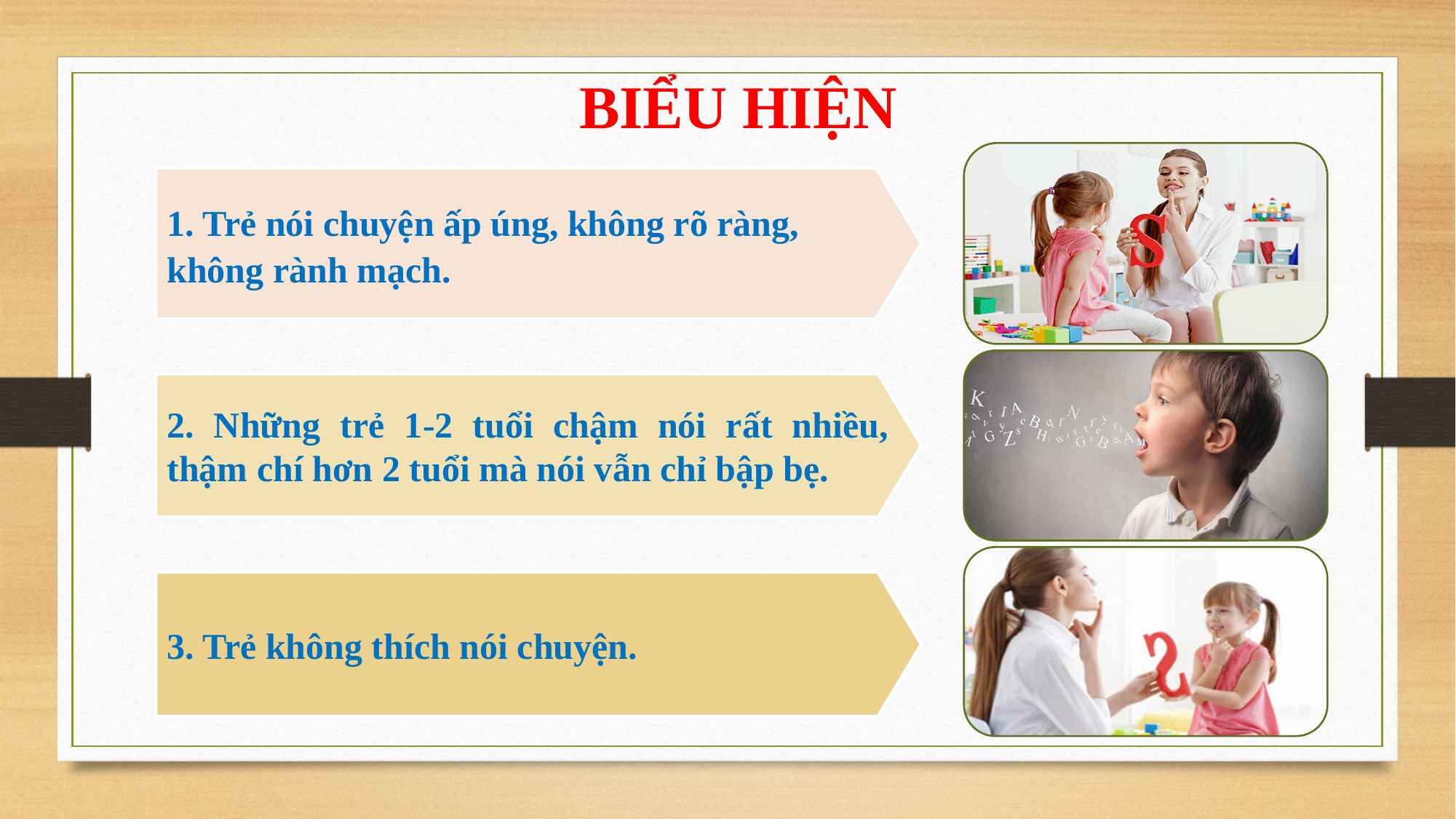

BIỂU HIỆN

1. Trẻ nói chuyện ấp úng, không rõ ràng, không rành mạch.

2. Những trẻ 1-2 tuổi chậm nói rất nhiều, thậm chí hơn 2 tuổi mà nói vẫn chỉ bập bẹ.

3. Trẻ không thích nói chuyện.